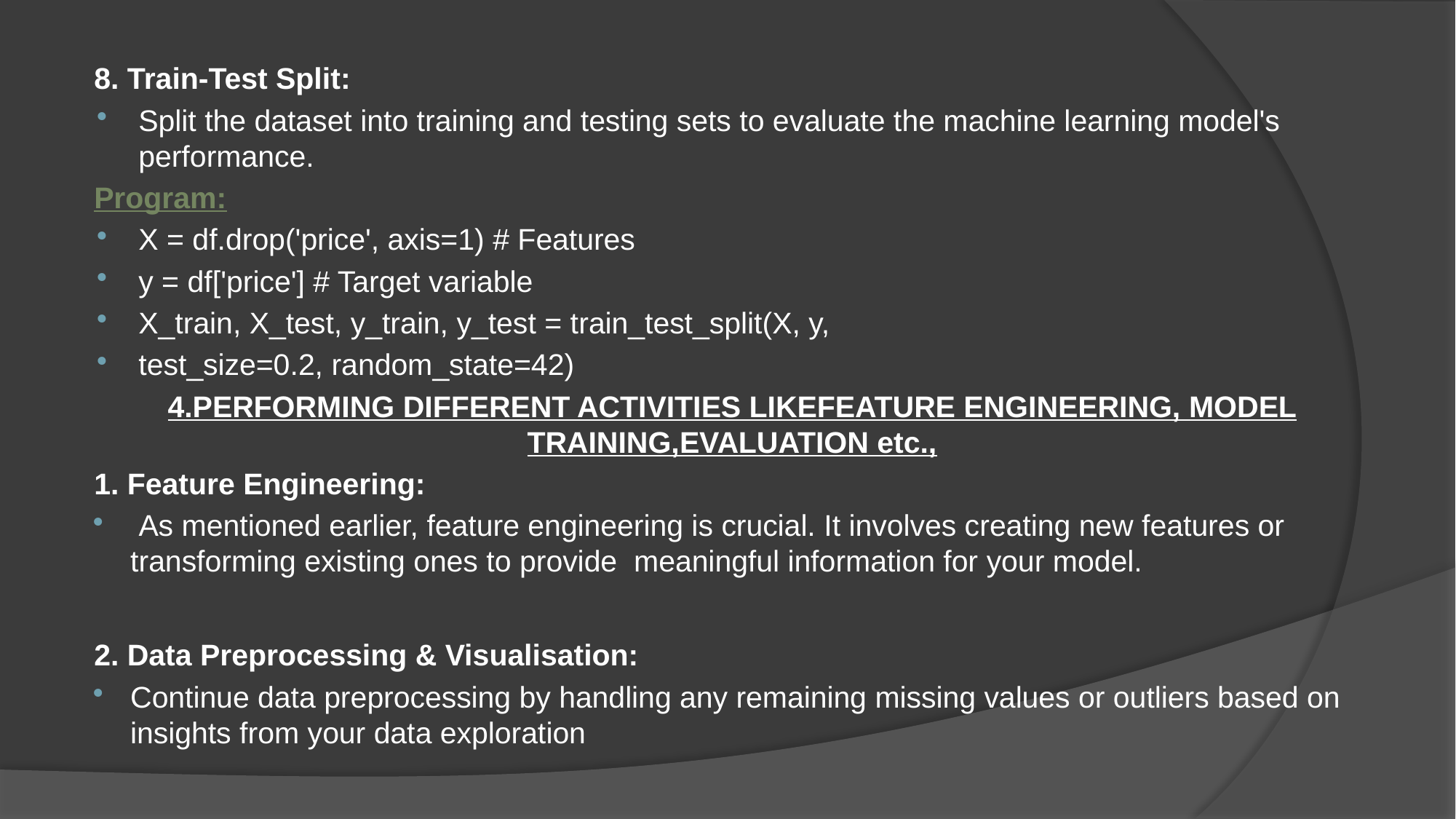

8. Train-Test Split:
Split the dataset into training and testing sets to evaluate the machine learning model's performance.
Program:
X = df.drop('price', axis=1) # Features
y = df['price'] # Target variable
X_train, X_test, y_train, y_test = train_test_split(X, y,
test_size=0.2, random_state=42)
4.PERFORMING DIFFERENT ACTIVITIES LIKEFEATURE ENGINEERING, MODEL TRAINING,EVALUATION etc.,
1. Feature Engineering:
 As mentioned earlier, feature engineering is crucial. It involves creating new features or transforming existing ones to provide  meaningful information for your model.

2. Data Preprocessing & Visualisation:
Continue data preprocessing by handling any remaining missing values or outliers based on insights from your data exploration